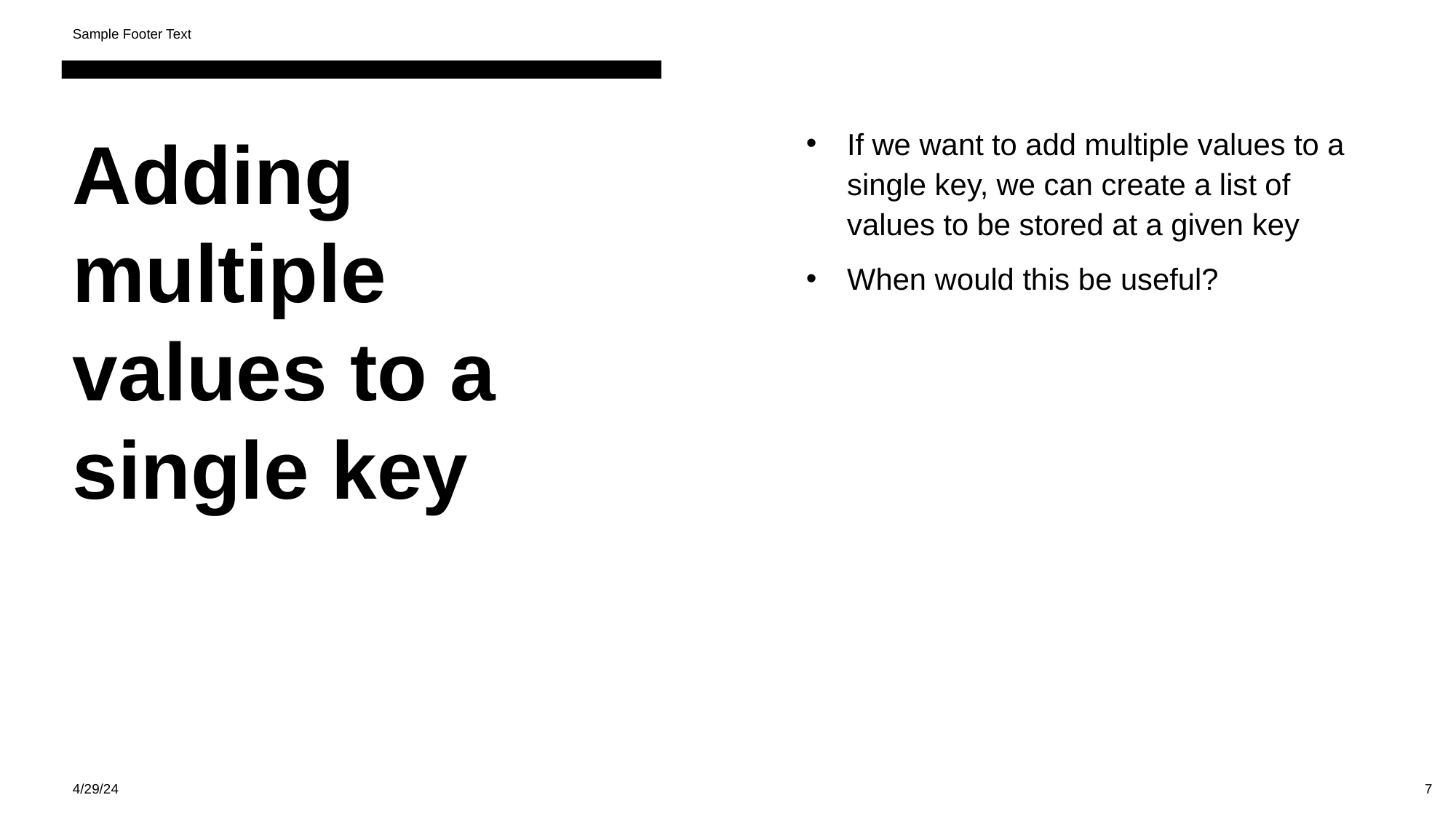

Sample Footer Text
If we want to add multiple values to a single key, we can create a list of values to be stored at a given key
When would this be useful?
# Adding multiple values to a single key
4/29/24
7